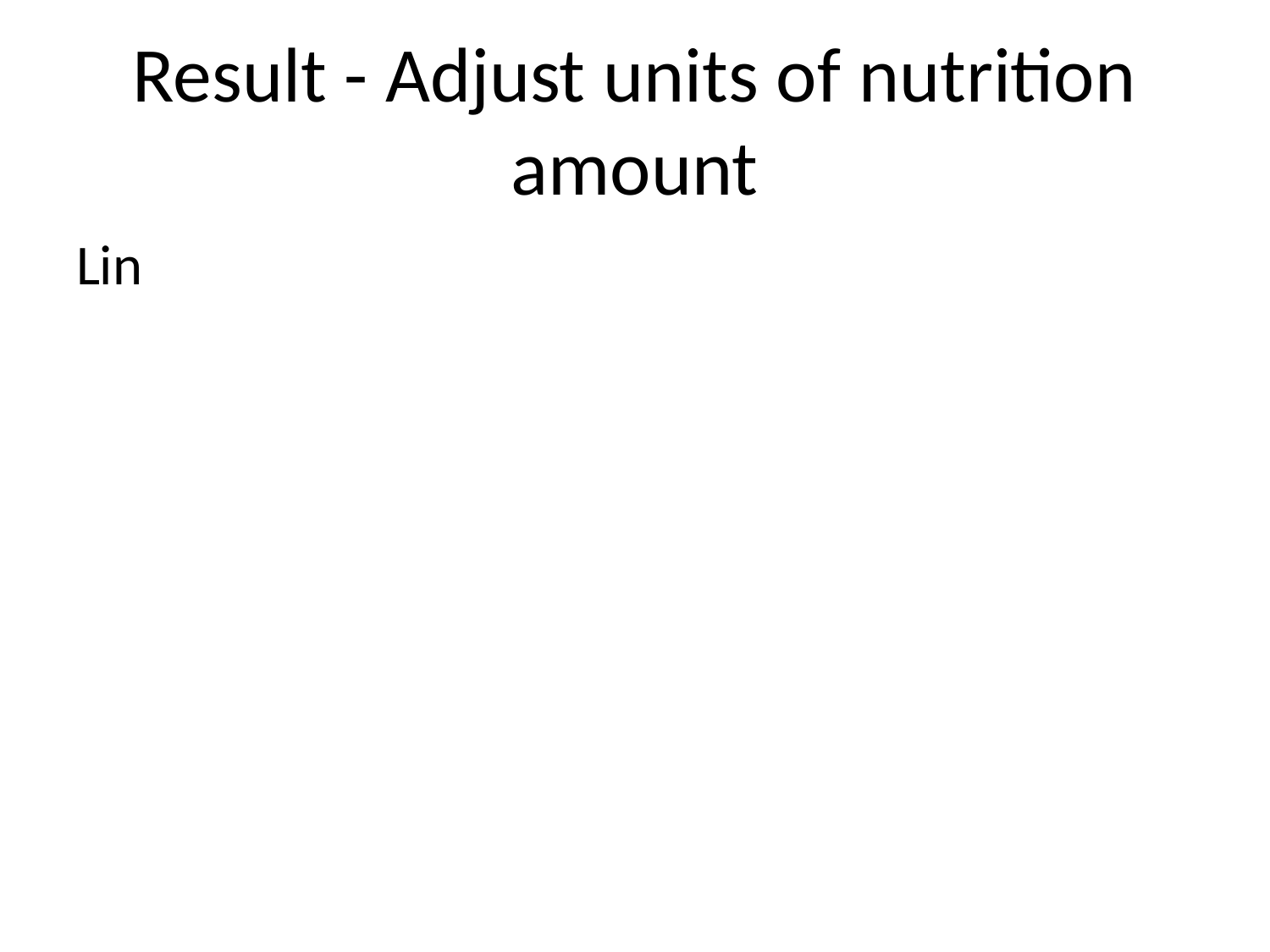

# Result - Adjust units of nutrition amount
Lin